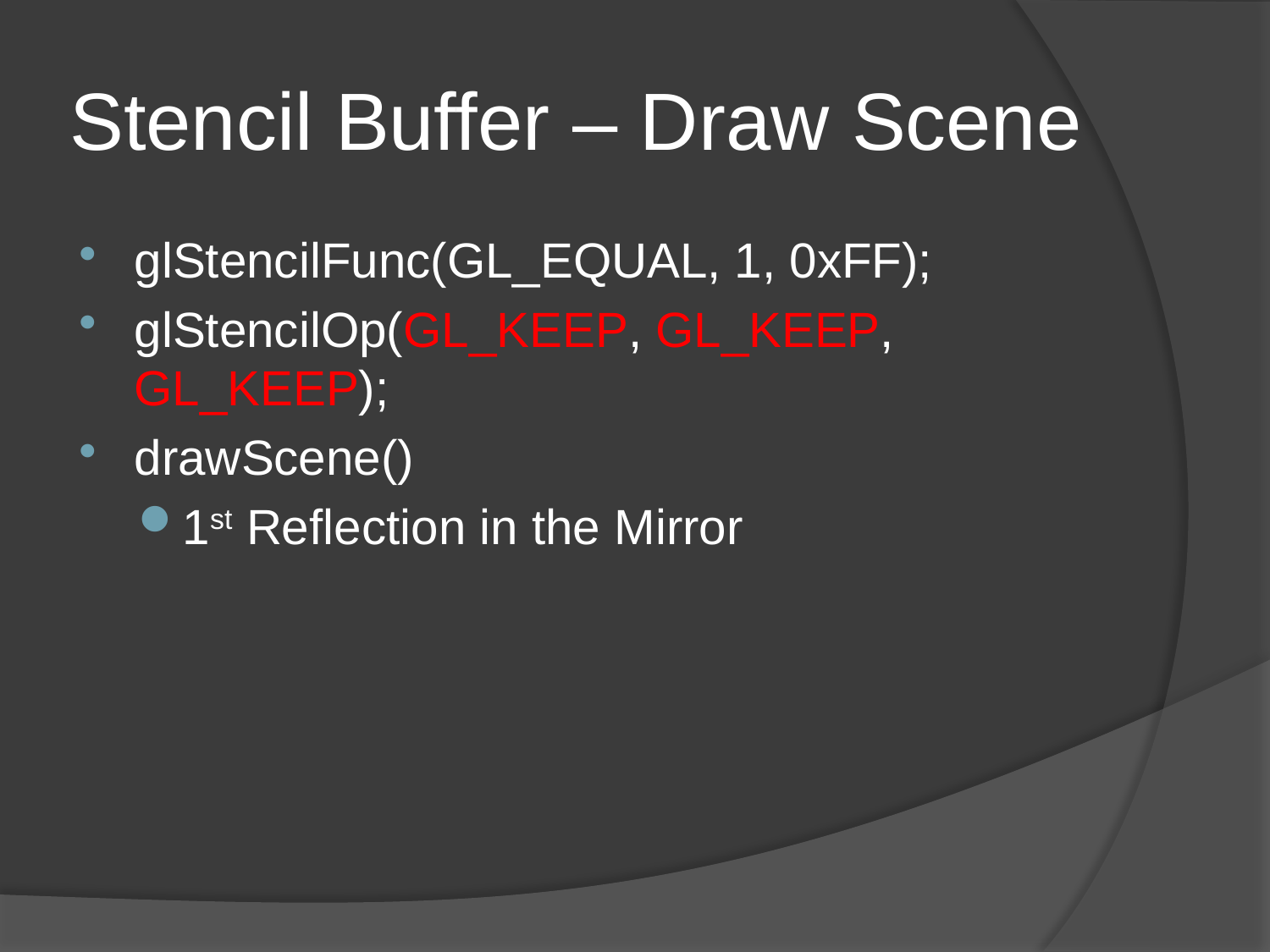

# Stencil Buffer – Draw Scene
glStencilFunc(GL_EQUAL, 1, 0xFF);
glStencilOp(GL_KEEP, GL_KEEP, GL_KEEP);
drawScene()
1st Reflection in the Mirror